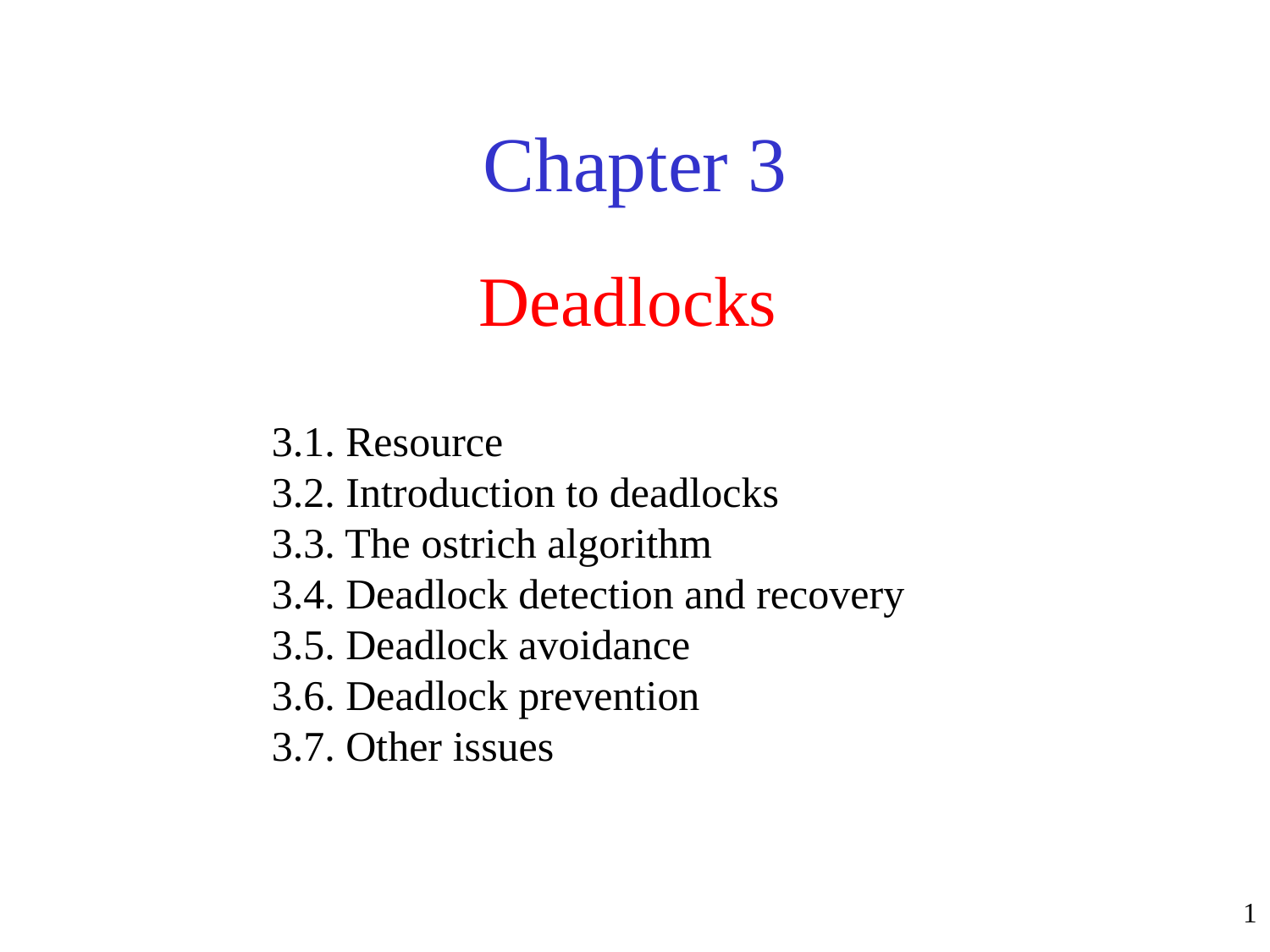

Chapter 3
# Deadlocks
        3.1. Resource
        3.2. Introduction to deadlocks
        3.3. The ostrich algorithm
        3.4. Deadlock detection and recovery
        3.5. Deadlock avoidance
        3.6. Deadlock prevention
        3.7. Other issues

1